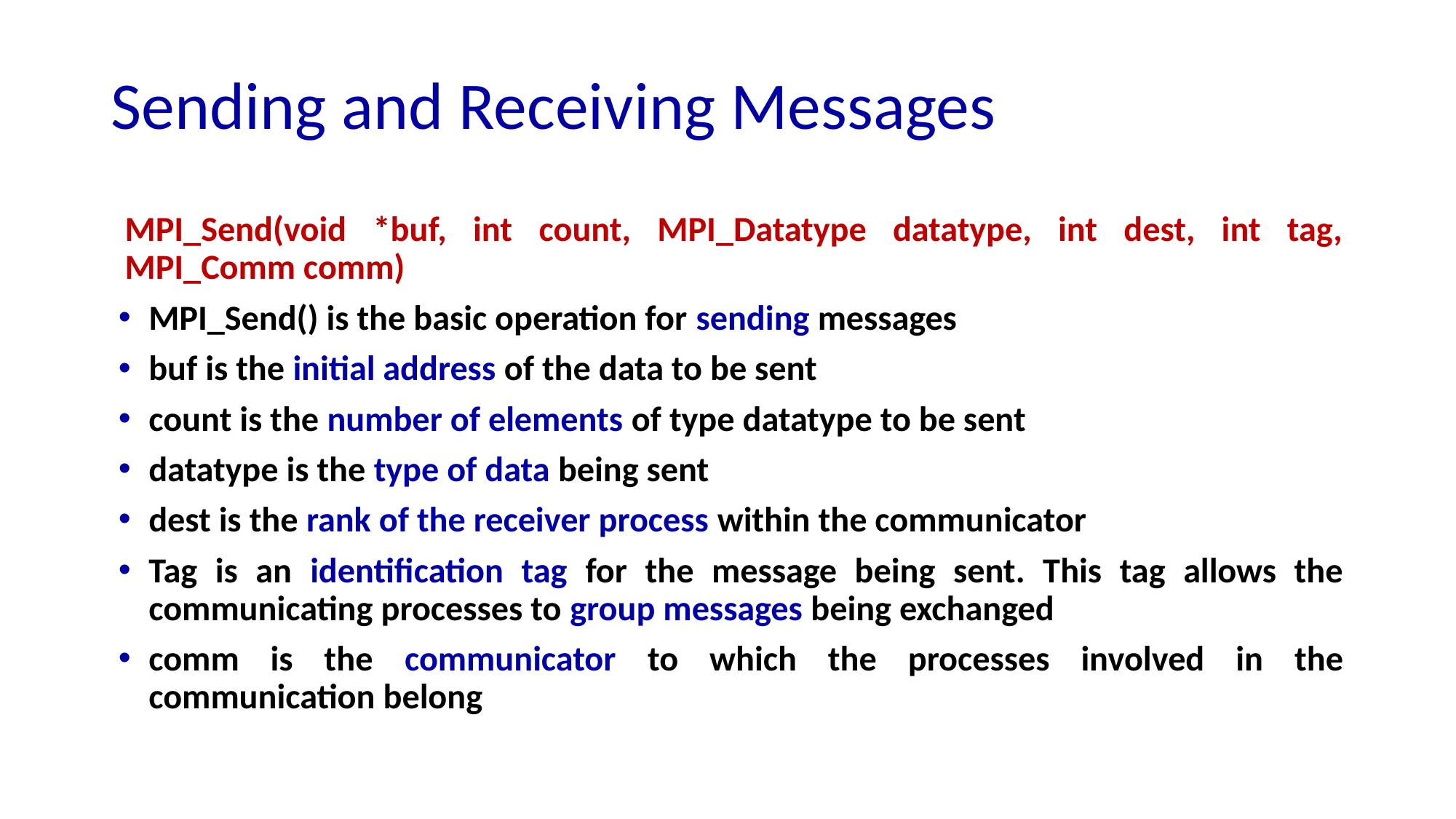

# Sending and Receiving Messages
MPI_Send(void *buf, int count, MPI_Datatype datatype, int dest, int tag, MPI_Comm comm)
MPI_Send() is the basic operation for sending messages
buf is the initial address of the data to be sent
count is the number of elements of type datatype to be sent
datatype is the type of data being sent
dest is the rank of the receiver process within the communicator
Tag is an identiﬁcation tag for the message being sent. This tag allows the communicating processes to group messages being exchanged
comm is the communicator to which the processes involved in the communication belong